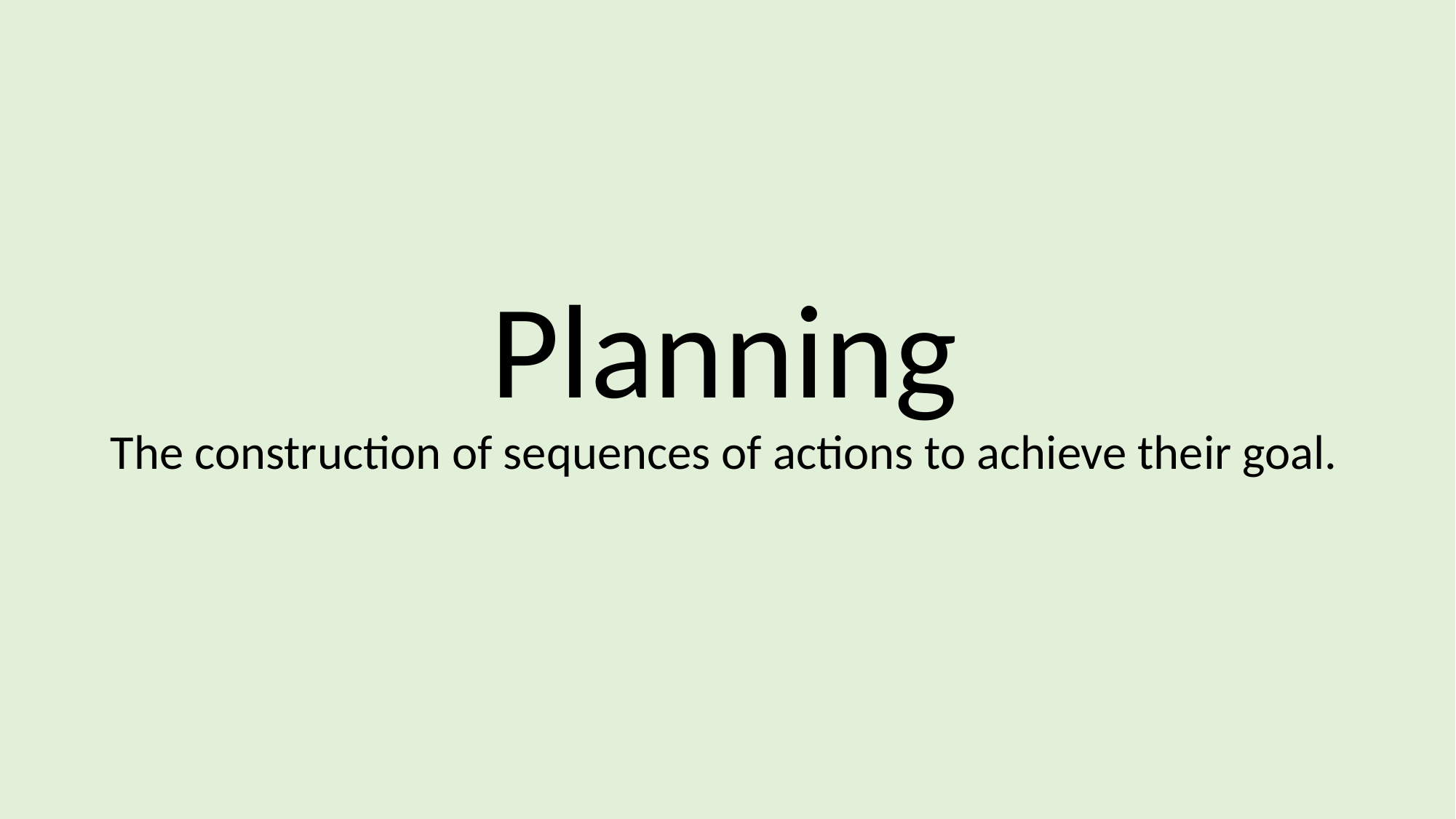

# Planning The construction of sequences of actions to achieve their goal.